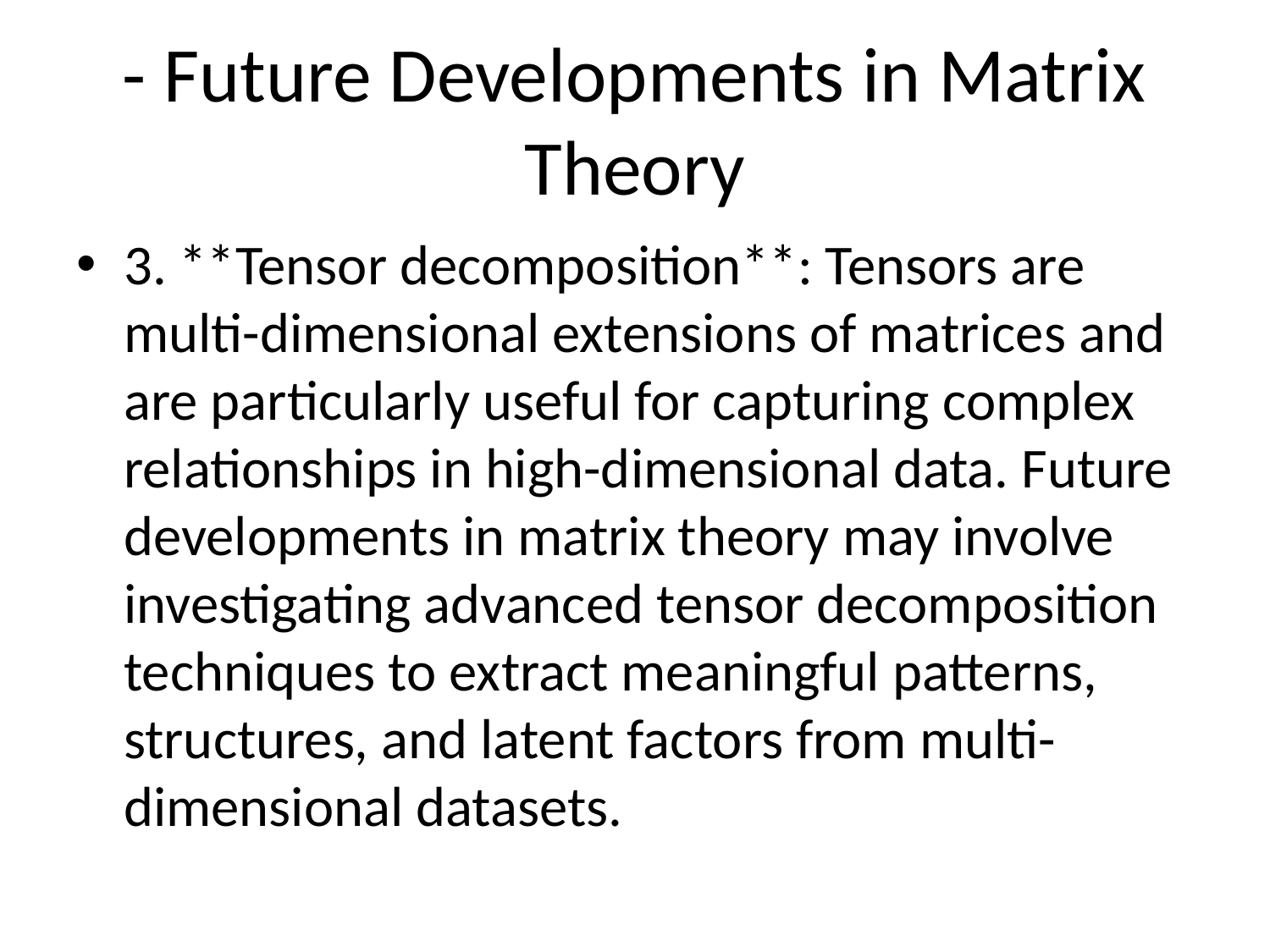

# - Future Developments in Matrix Theory
3. **Tensor decomposition**: Tensors are multi-dimensional extensions of matrices and are particularly useful for capturing complex relationships in high-dimensional data. Future developments in matrix theory may involve investigating advanced tensor decomposition techniques to extract meaningful patterns, structures, and latent factors from multi-dimensional datasets.